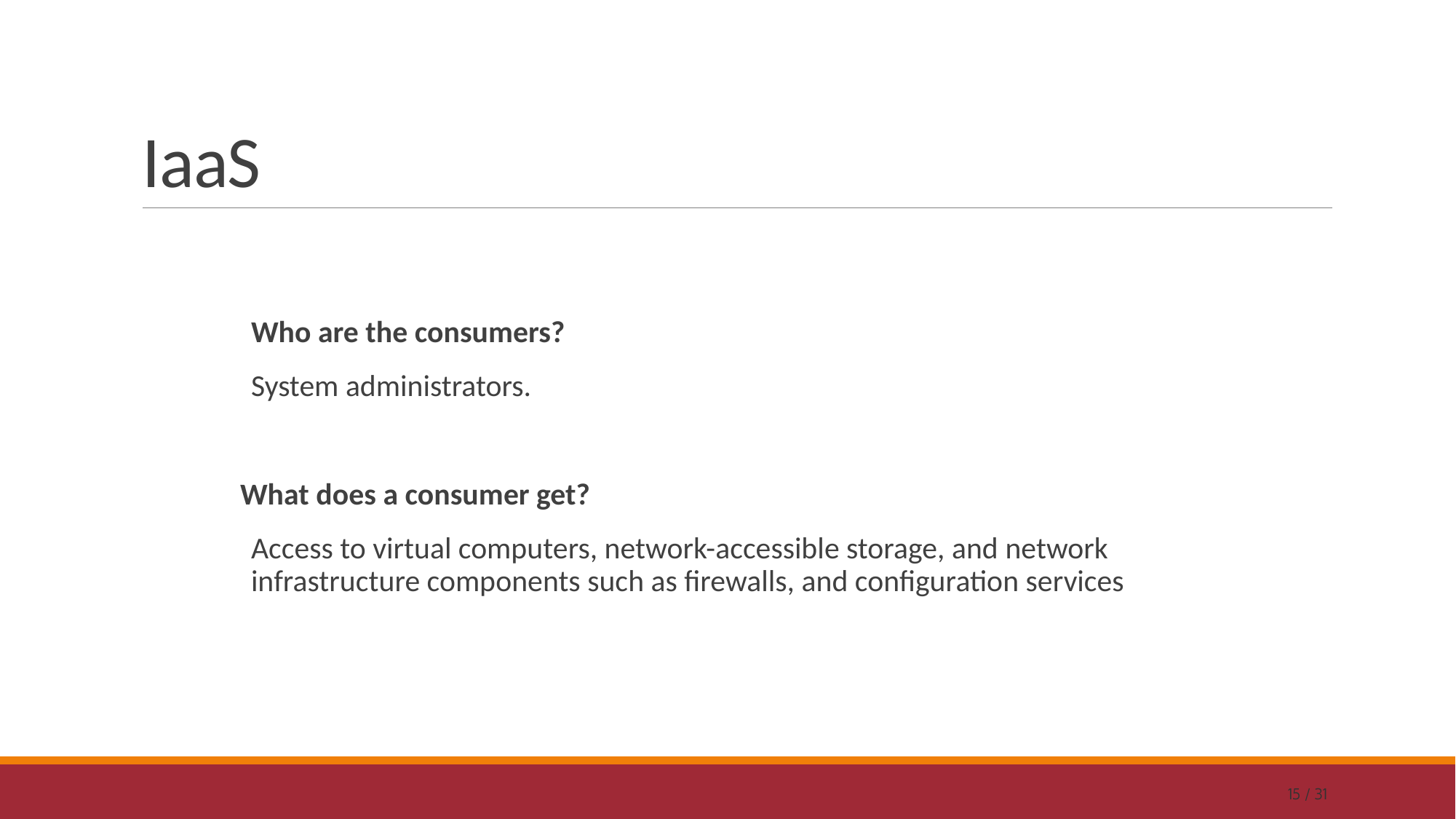

# IaaS
Who are the consumers?
System administrators.

What does a consumer get?
Access to virtual computers, network-accessible storage, and network infrastructure components such as firewalls, and configuration services
15 / 31